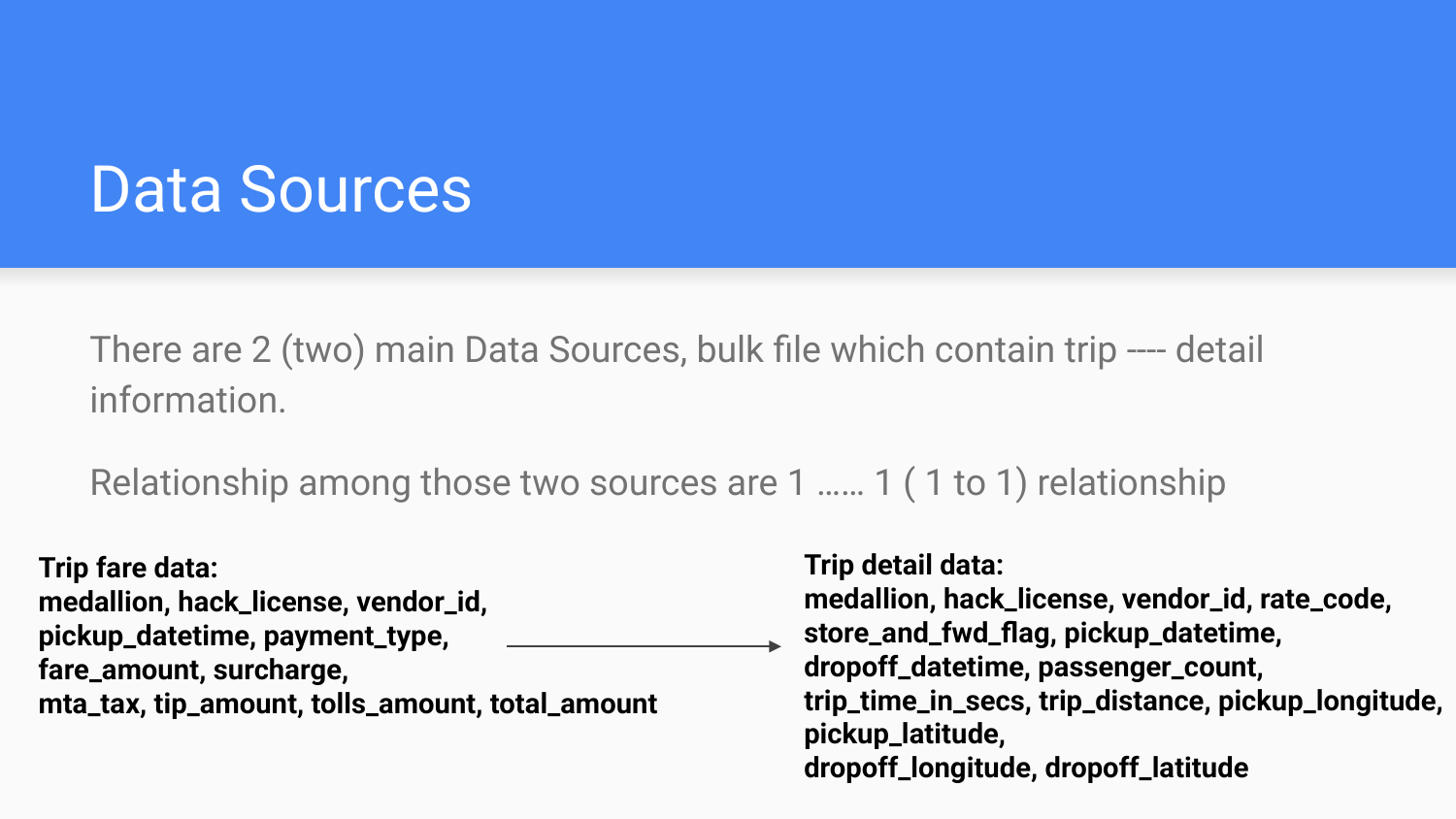

# Data Sources
There are 2 (two) main Data Sources, bulk file which contain trip ---- detail information.
Relationship among those two sources are 1 …… 1 ( 1 to 1) relationship
Trip detail data:
medallion, hack_license, vendor_id, rate_code, store_and_fwd_flag, pickup_datetime,
dropoff_datetime, passenger_count, trip_time_in_secs, trip_distance, pickup_longitude, pickup_latitude,
dropoff_longitude, dropoff_latitude

Trip fare data:
medallion, hack_license, vendor_id, pickup_datetime, payment_type,
fare_amount, surcharge,
mta_tax, tip_amount, tolls_amount, total_amount